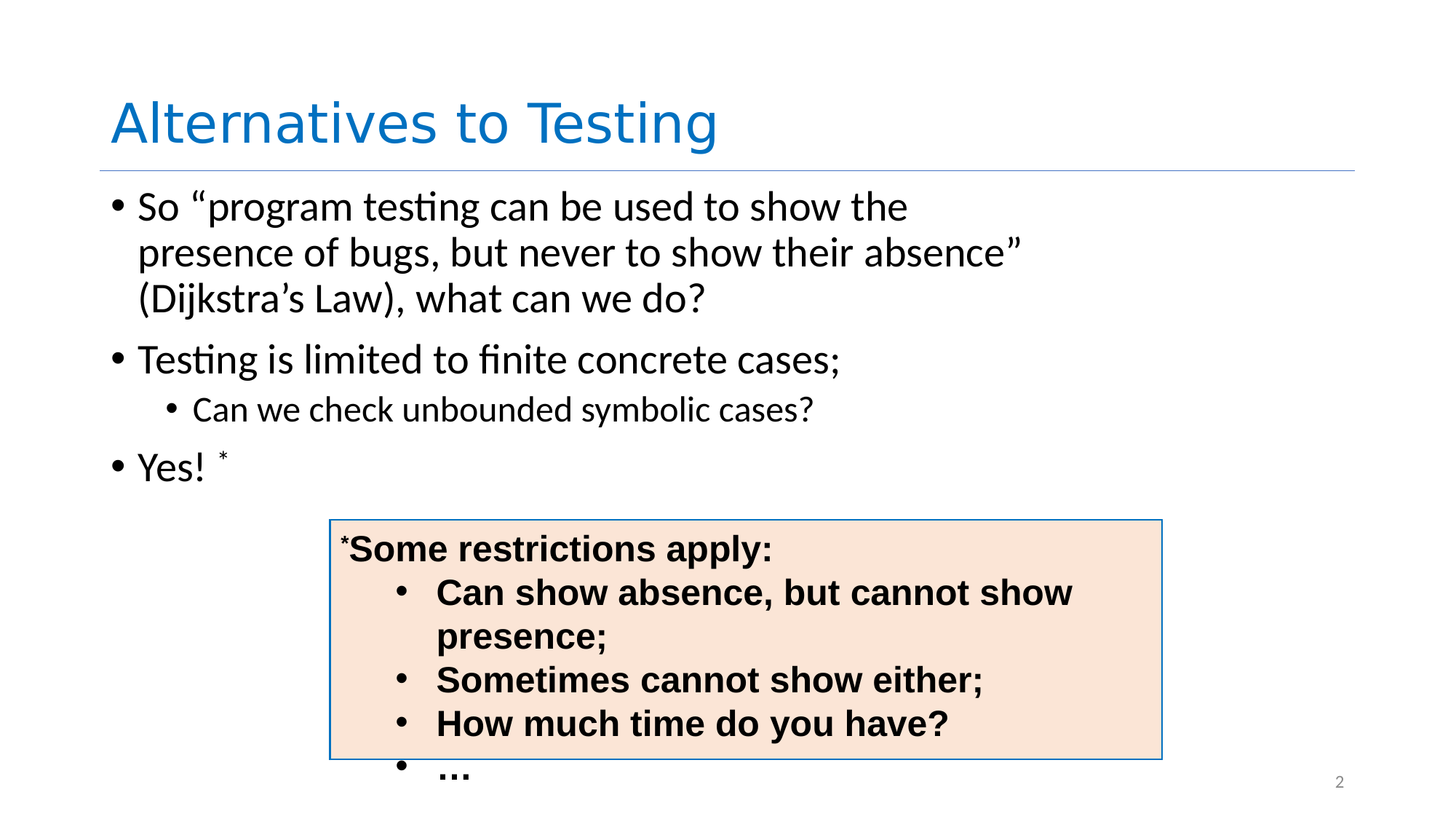

# Alternatives to Testing
So “program testing can be used to show the presence of bugs, but never to show their absence” (Dijkstra’s Law), what can we do?
Testing is limited to finite concrete cases;
Can we check unbounded symbolic cases?
Yes!

*
*Some restrictions apply:
Can show absence, but cannot show presence;
Sometimes cannot show either;
How much time do you have?
…

2